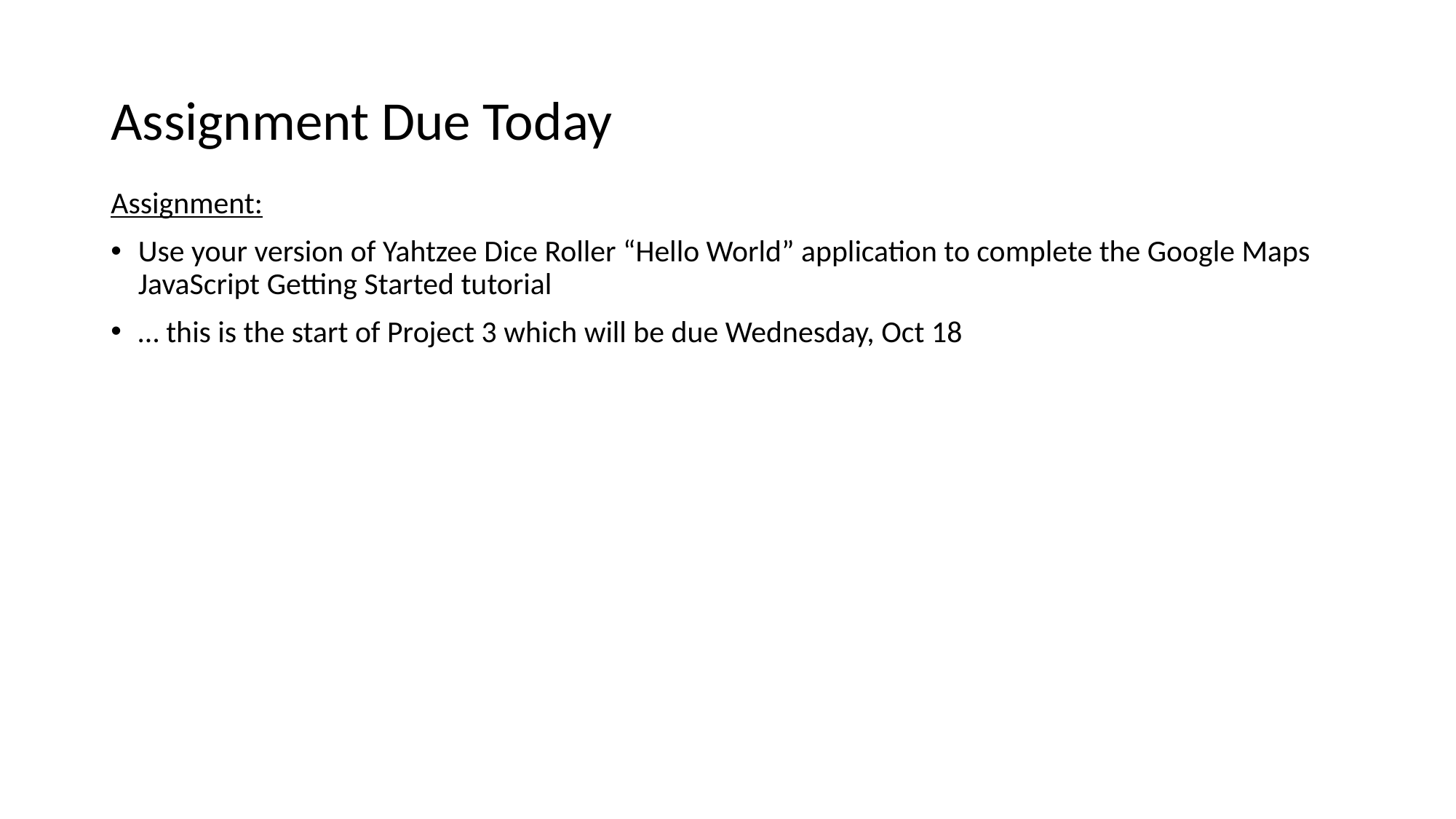

# Assignment Due Today
Assignment:
Use your version of Yahtzee Dice Roller “Hello World” application to complete the Google Maps JavaScript Getting Started tutorial
… this is the start of Project 3 which will be due Wednesday, Oct 18